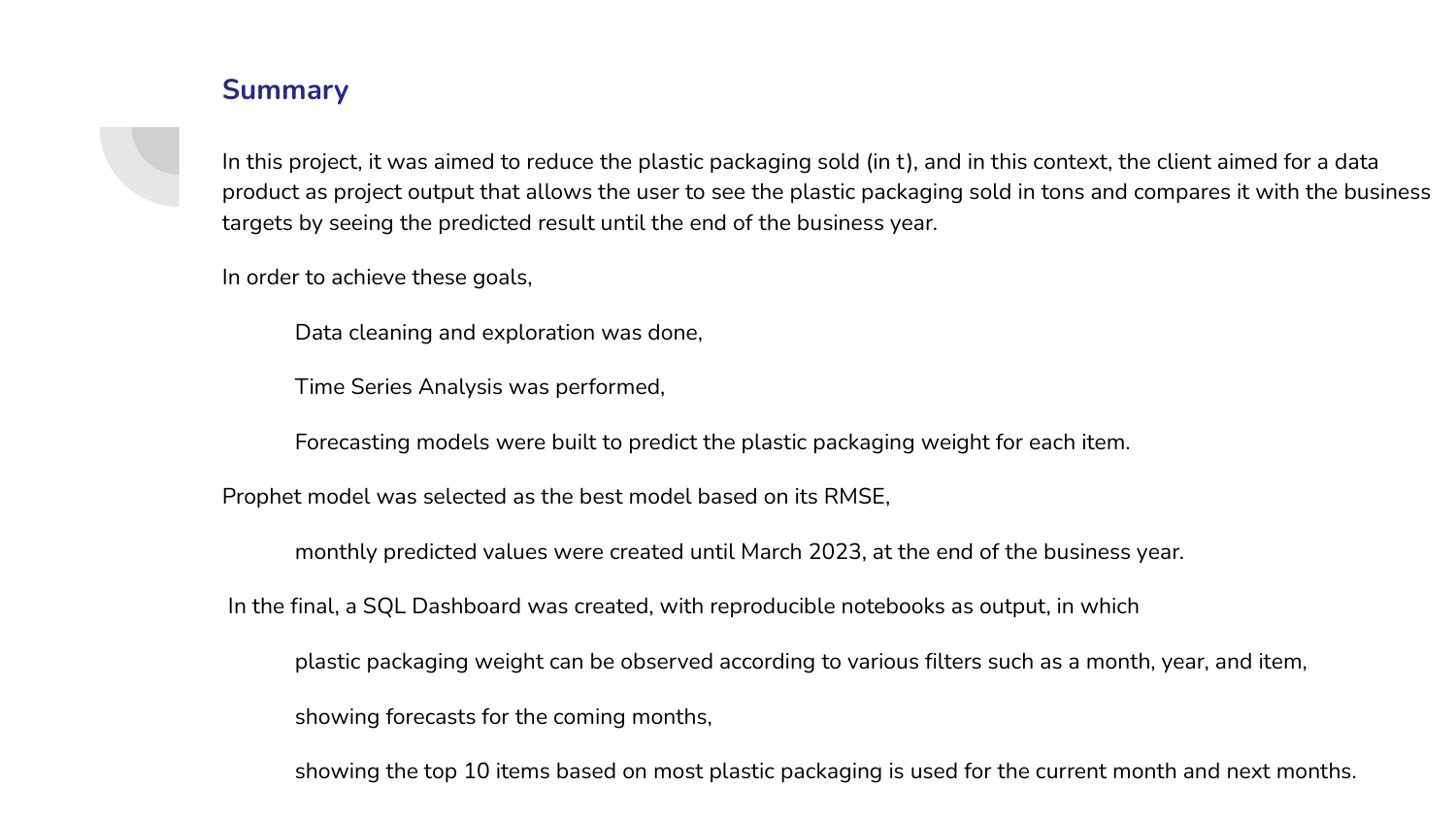

# Summary
In this project, it was aimed to reduce the plastic packaging sold (in t), and in this context, the client aimed for a data product as project output that allows the user to see the plastic packaging sold in tons and compares it with the business targets by seeing the predicted result until the end of the business year.
In order to achieve these goals,
Data cleaning and exploration was done,
Time Series Analysis was performed,
Forecasting models were built to predict the plastic packaging weight for each item.
Prophet model was selected as the best model based on its RMSE,
monthly predicted values were created until March 2023, at the end of the business year.
 In the final, a SQL Dashboard was created, with reproducible notebooks as output, in which
plastic packaging weight can be observed according to various filters such as a month, year, and item,
showing forecasts for the coming months,
showing the top 10 items based on most plastic packaging is used for the current month and next months.